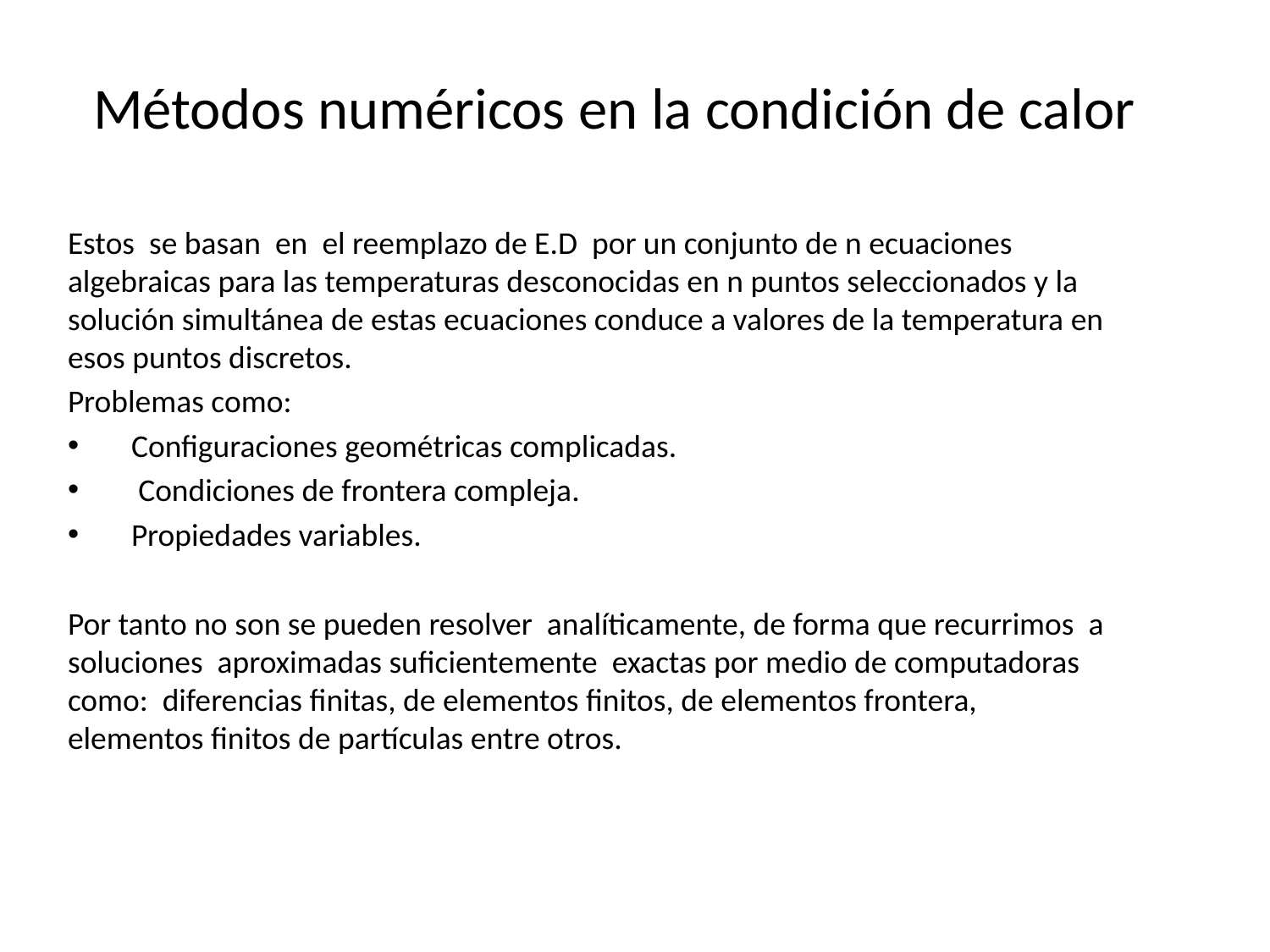

# Métodos numéricos en la condición de calor
Estos  se basan  en  el reemplazo de E.D  por un conjunto de n ecuaciones algebraicas para las temperaturas desconocidas en n puntos seleccionados y la solución simultánea de estas ecuaciones conduce a valores de la temperatura en esos puntos discretos.
Problemas como:
Configuraciones geométricas complicadas.
 Condiciones de frontera compleja.
Propiedades variables.

Por tanto no son se pueden resolver  analíticamente, de forma que recurrimos  a soluciones  aproximadas suficientemente  exactas por medio de computadoras como:  diferencias finitas, de elementos finitos, de elementos frontera,
elementos finitos de partículas entre otros.